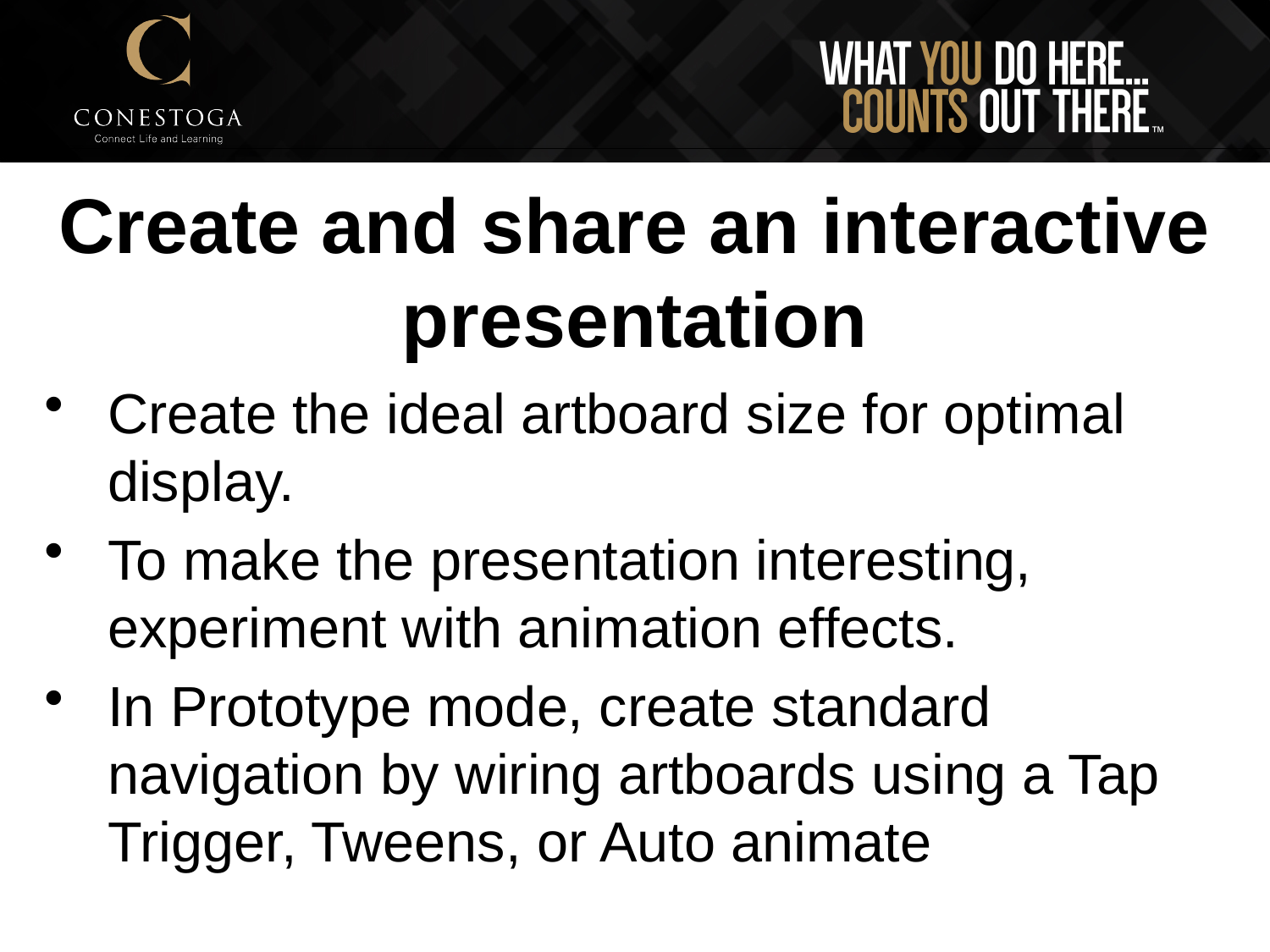

# Create and share an interactive presentation (cont’d)
Create and share an interactive presentation
Create the ideal artboard size for optimal display.
To make the presentation interesting, experiment with animation effects.
In Prototype mode, create standard navigation by wiring artboards using a Tap Trigger, Tweens, or Auto animate